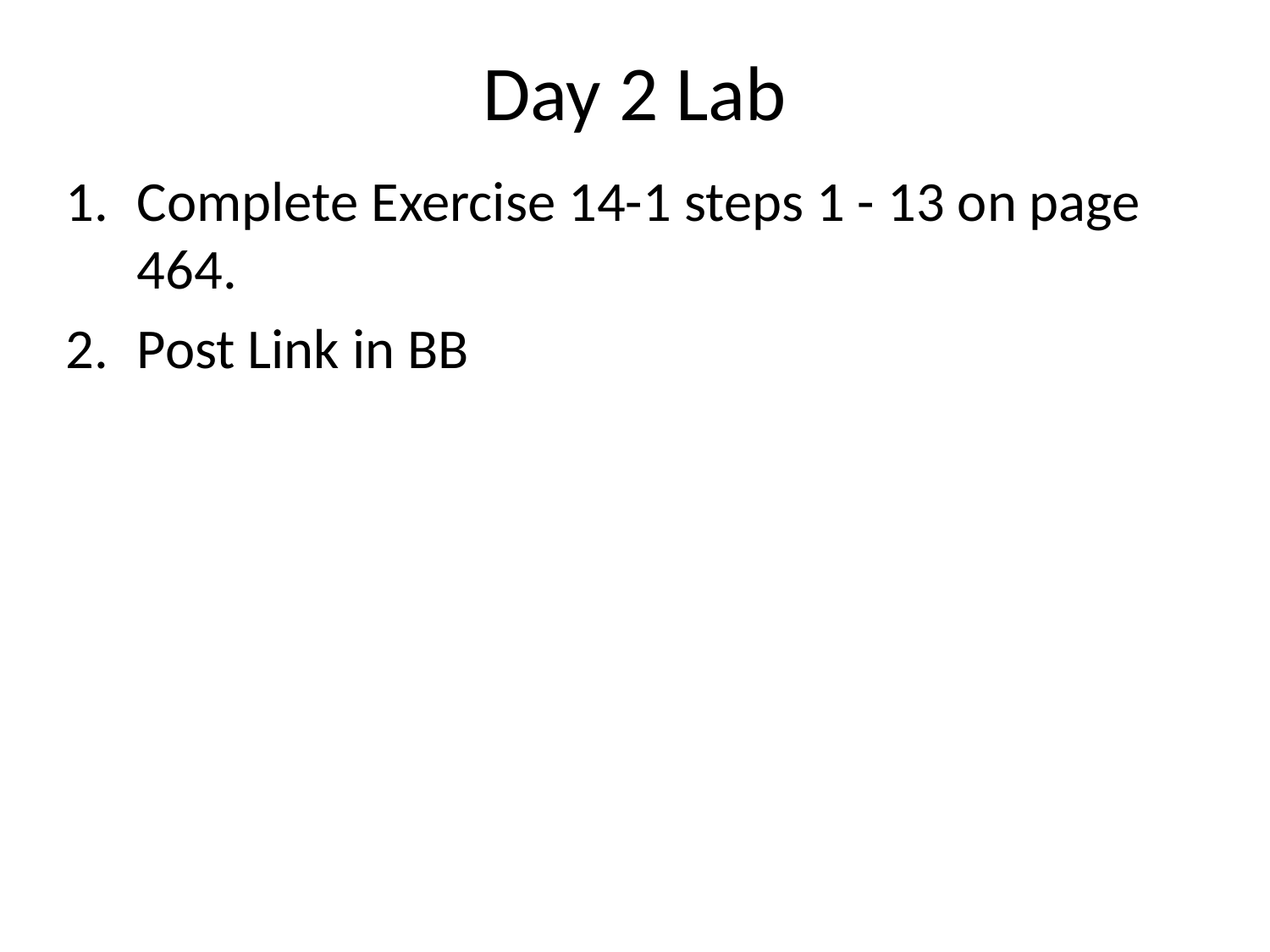

# Day 2 Lab
Complete Exercise 14-1 steps 1 - 13 on page 464.
Post Link in BB